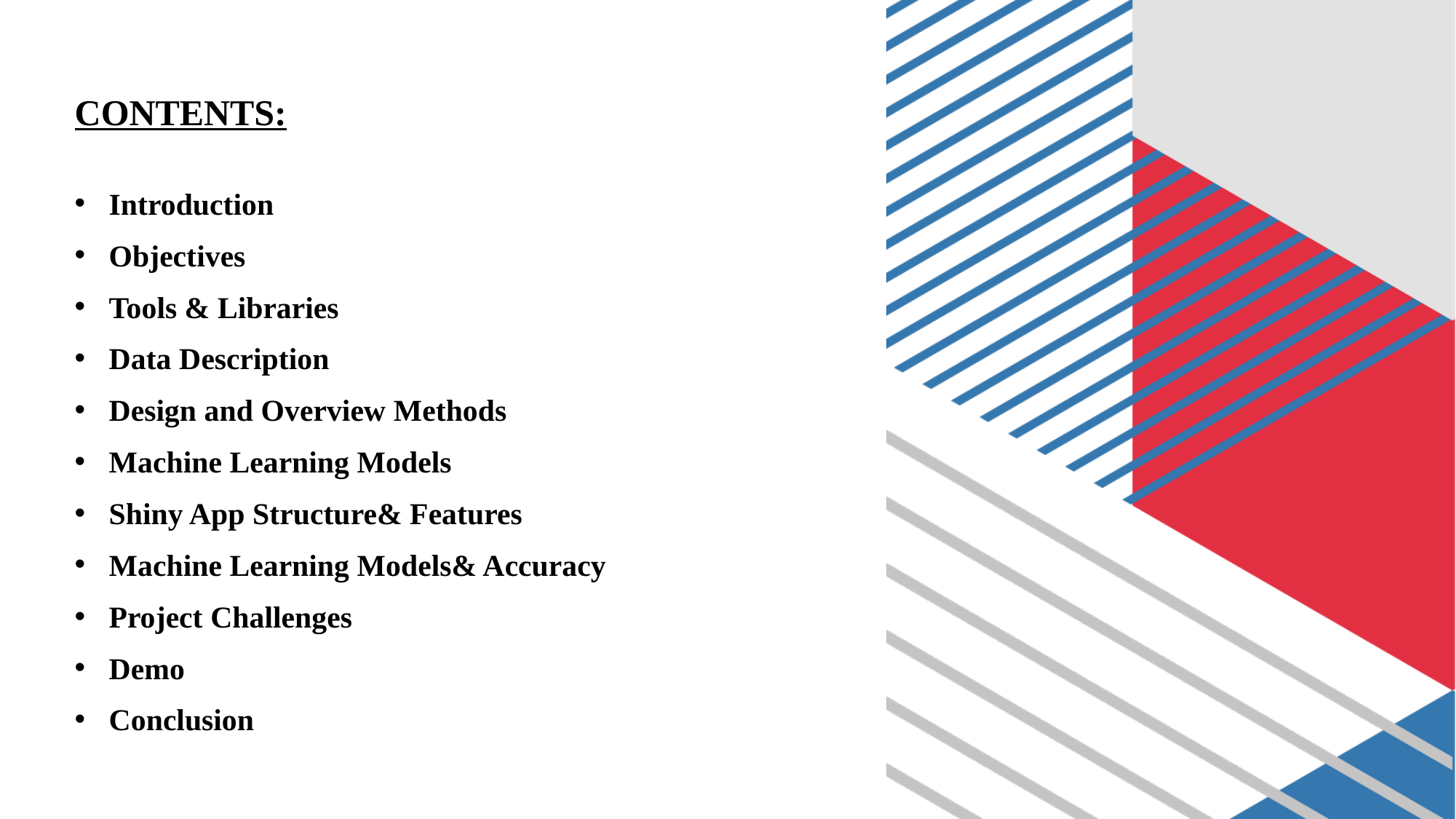

# CONTENTS:
Introduction
Objectives
Tools & Libraries
Data Description
Design and Overview Methods
Machine Learning Models
Shiny App Structure& Features
Machine Learning Models& Accuracy
Project Challenges
Demo
Conclusion